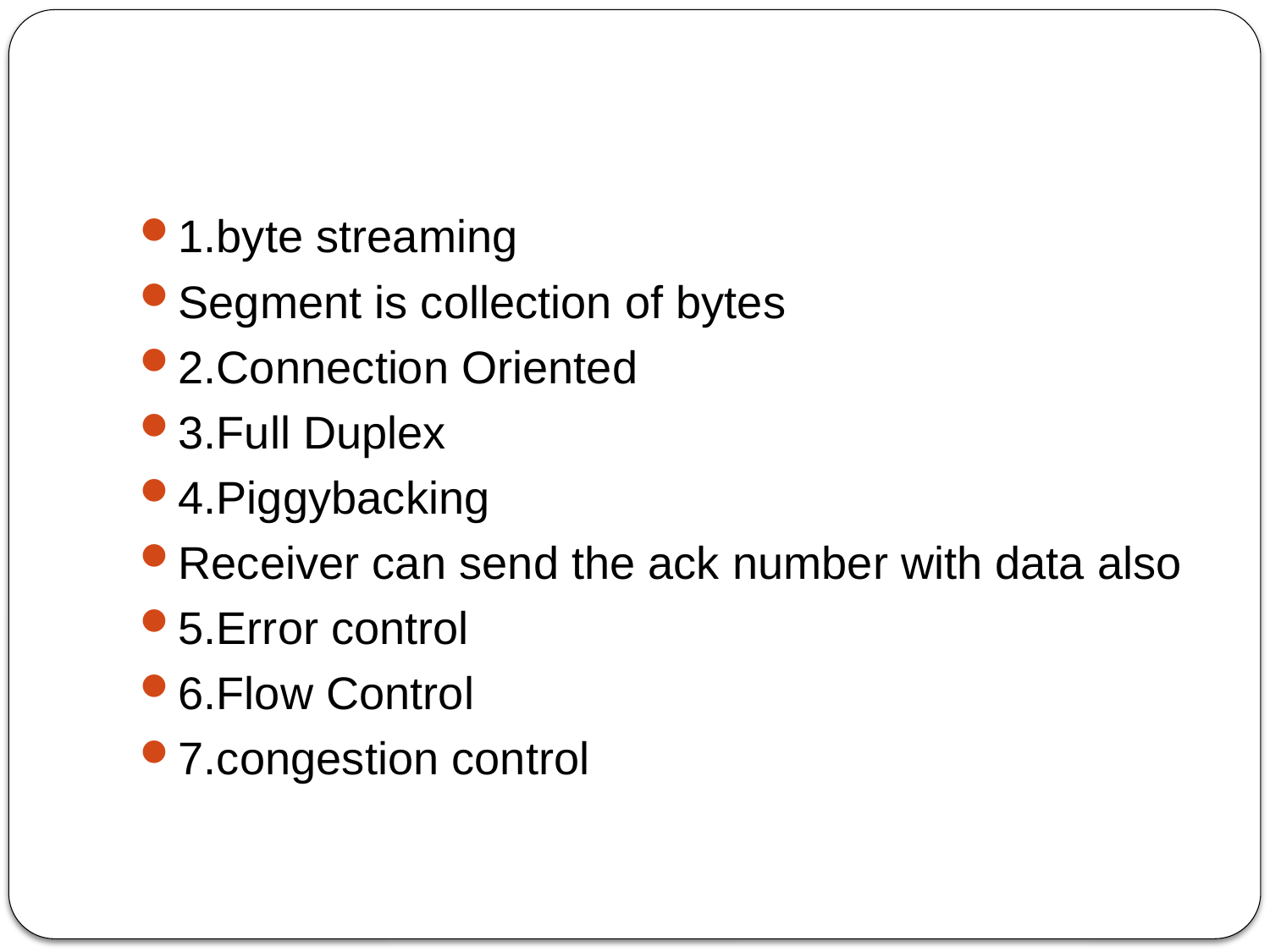

#
1.byte streaming
Segment is collection of bytes
2.Connection Oriented
3.Full Duplex
4.Piggybacking
Receiver can send the ack number with data also
5.Error control
6.Flow Control
7.congestion control